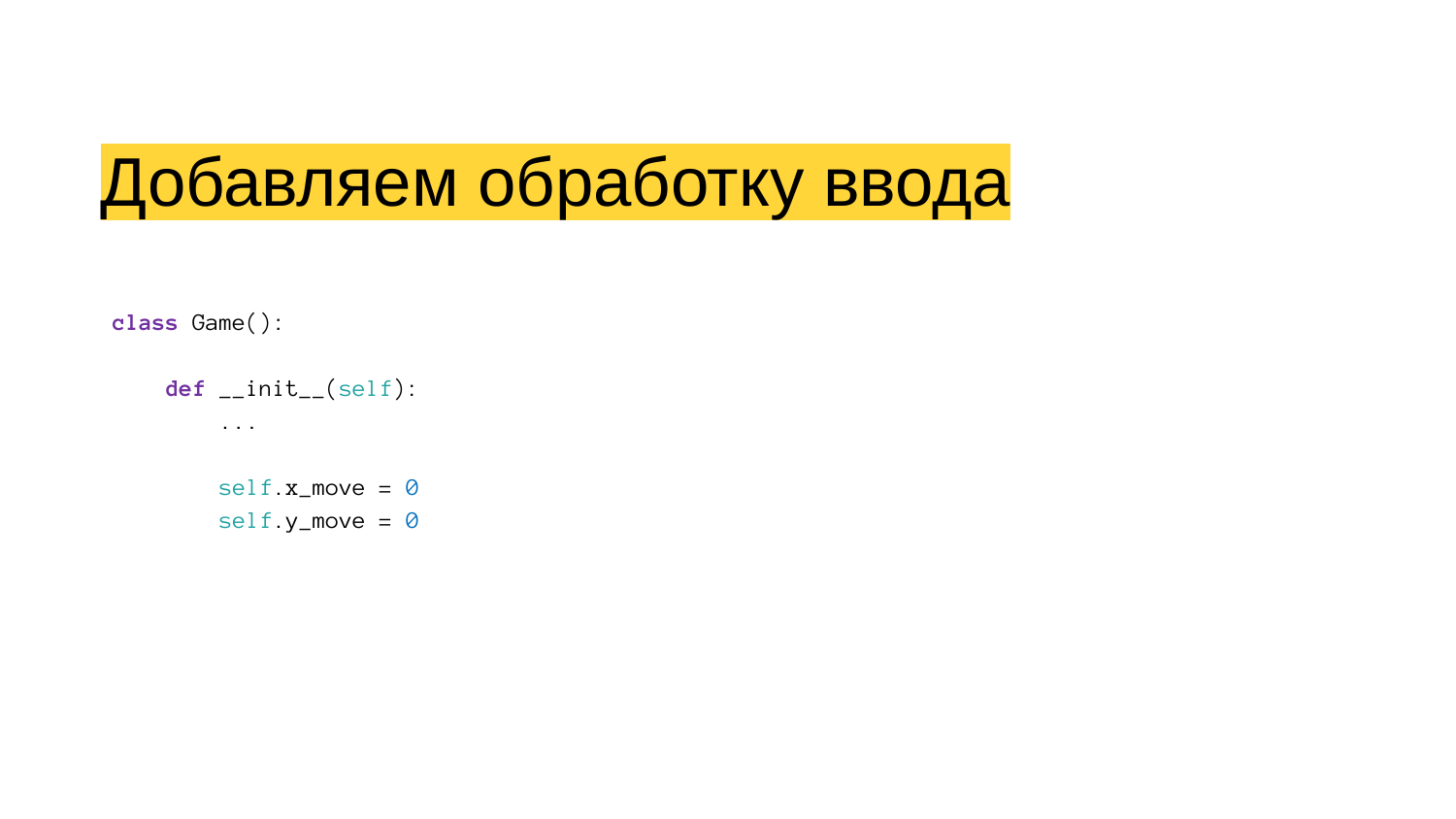

Добавляем обработку ввода
class Game():

    def __init__(self):
        ...

        self.x_move = 0
        self.y_move = 0